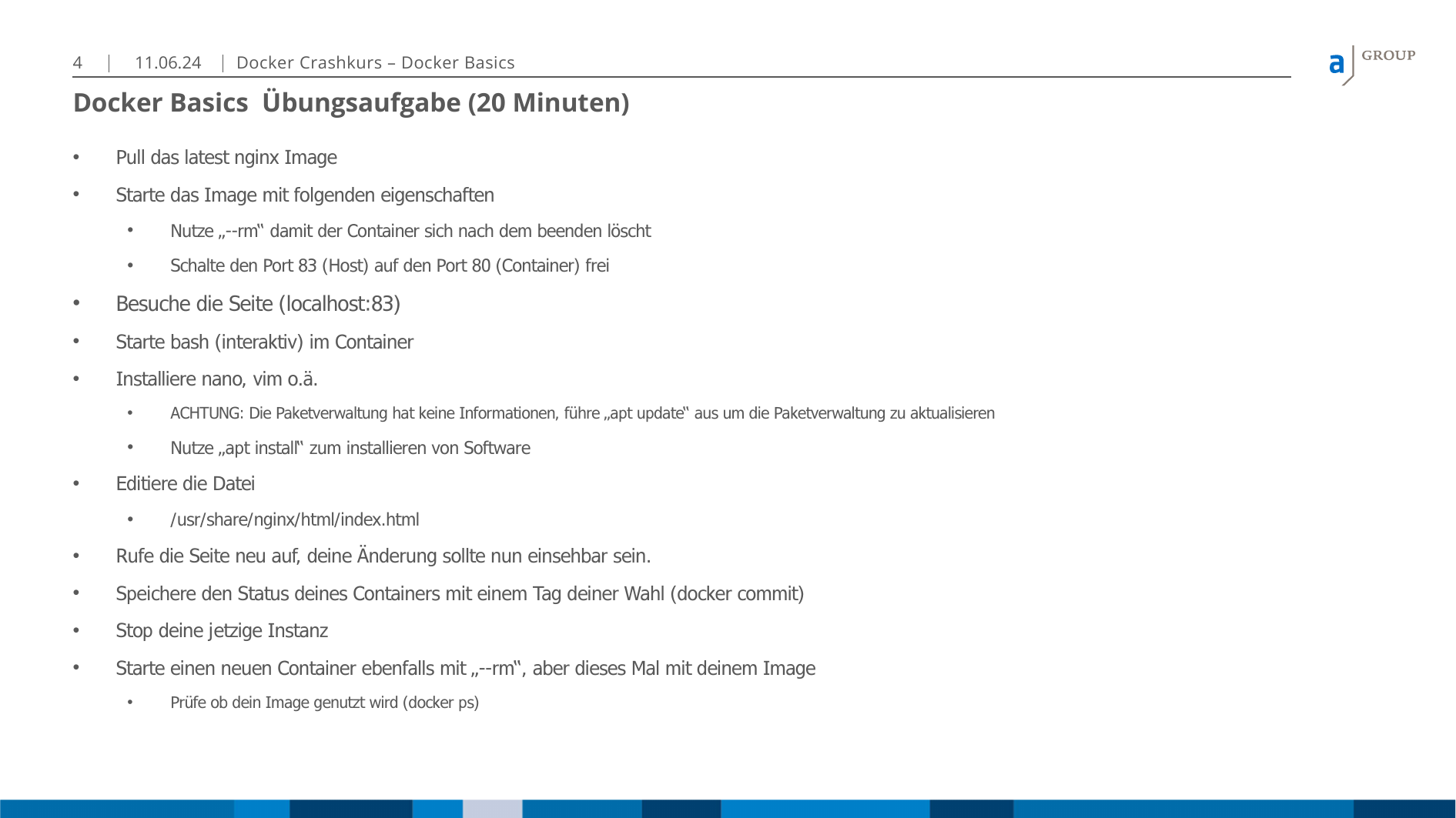

4
11.06.24
Docker Crashkurs – Docker Basics
# Docker Basics  Übungsaufgabe (20 Minuten)
Pull das latest nginx Image
Starte das Image mit folgenden eigenschaften
Nutze „--rm“ damit der Container sich nach dem beenden löscht
Schalte den Port 83 (Host) auf den Port 80 (Container) frei
Besuche die Seite (localhost:83)
Starte bash (interaktiv) im Container
Installiere nano, vim o.ä.
ACHTUNG: Die Paketverwaltung hat keine Informationen, führe „apt update“ aus um die Paketverwaltung zu aktualisieren
Nutze „apt install“ zum installieren von Software
Editiere die Datei
/usr/share/nginx/html/index.html
Rufe die Seite neu auf, deine Änderung sollte nun einsehbar sein.
Speichere den Status deines Containers mit einem Tag deiner Wahl (docker commit)
Stop deine jetzige Instanz
Starte einen neuen Container ebenfalls mit „--rm“, aber dieses Mal mit deinem Image
Prüfe ob dein Image genutzt wird (docker ps)